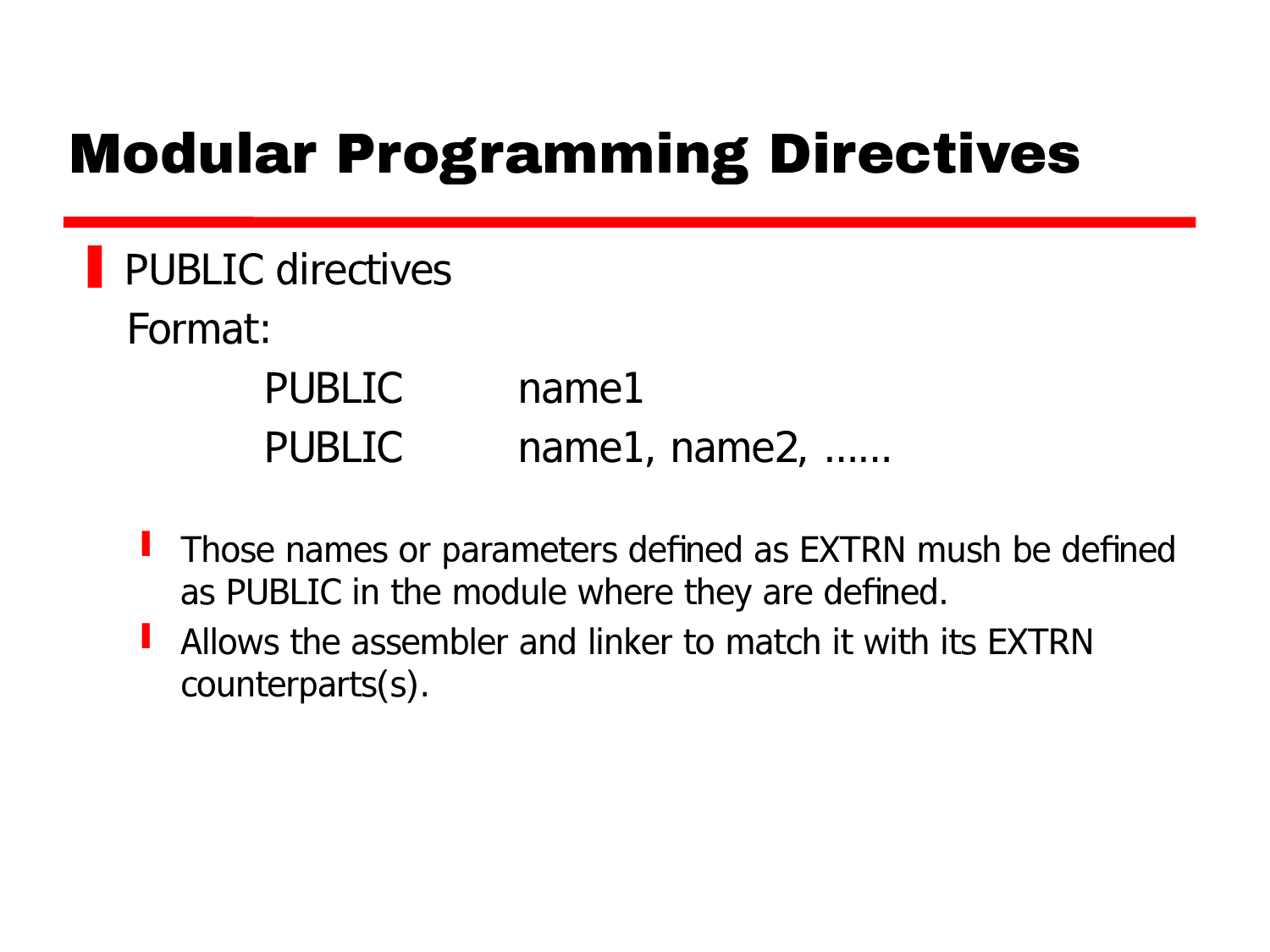

# Modular Programming Directives
PUBLIC directives
Format:
PUBLIC	name1
PUBLIC	name1, name2, ……

Those names or parameters defined as EXTRN mush be defined as PUBLIC in the module where they are defined.
Allows the assembler and linker to match it with its EXTRN counterparts(s).